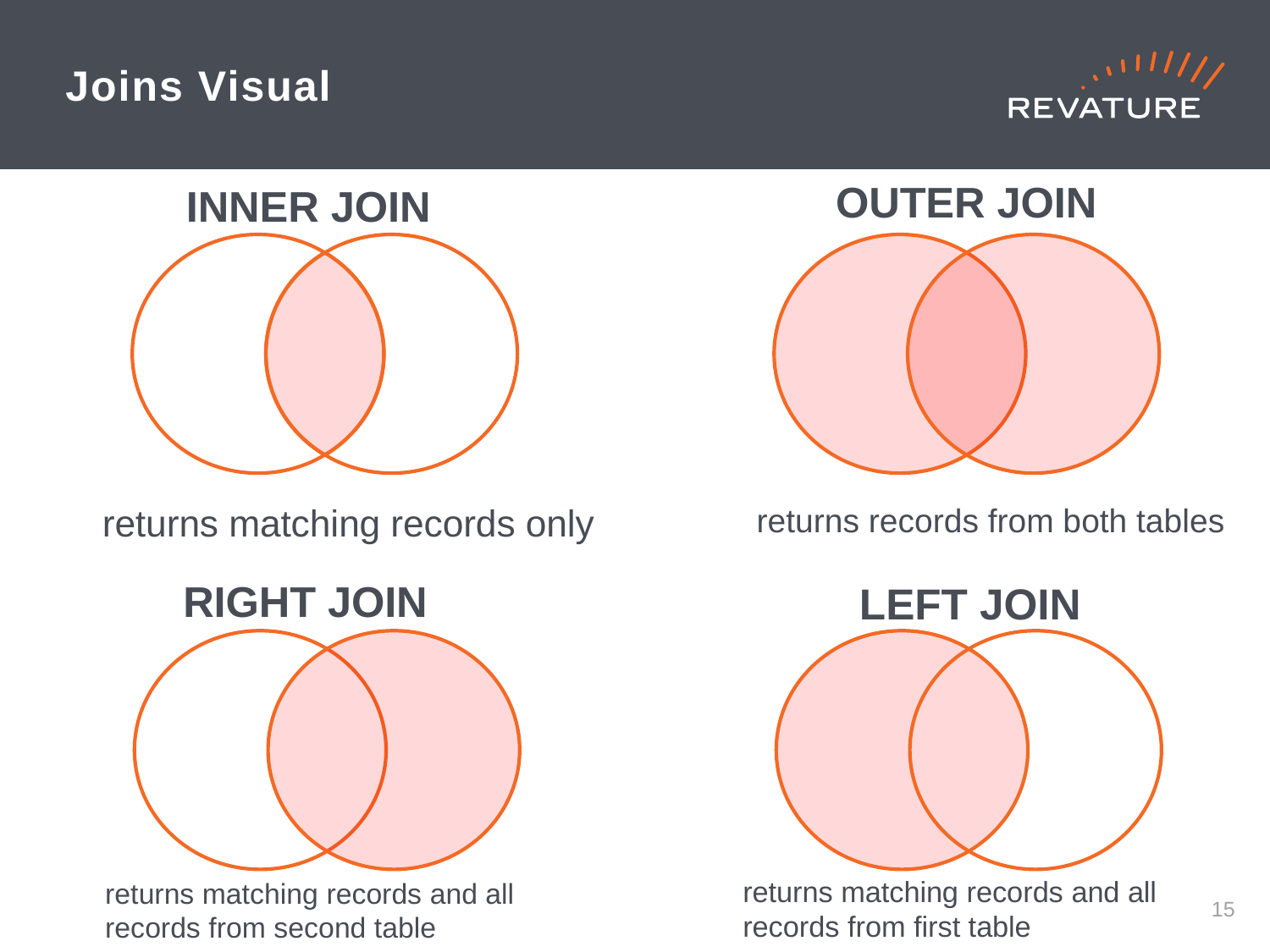

# Joins Visual
OUTER JOIN
INNER JOIN

returns matching records only
returns records from both tables
RIGHT JOIN
LEFT JOIN

returns matching records and all records from first table
returns matching records and all records from second table
15